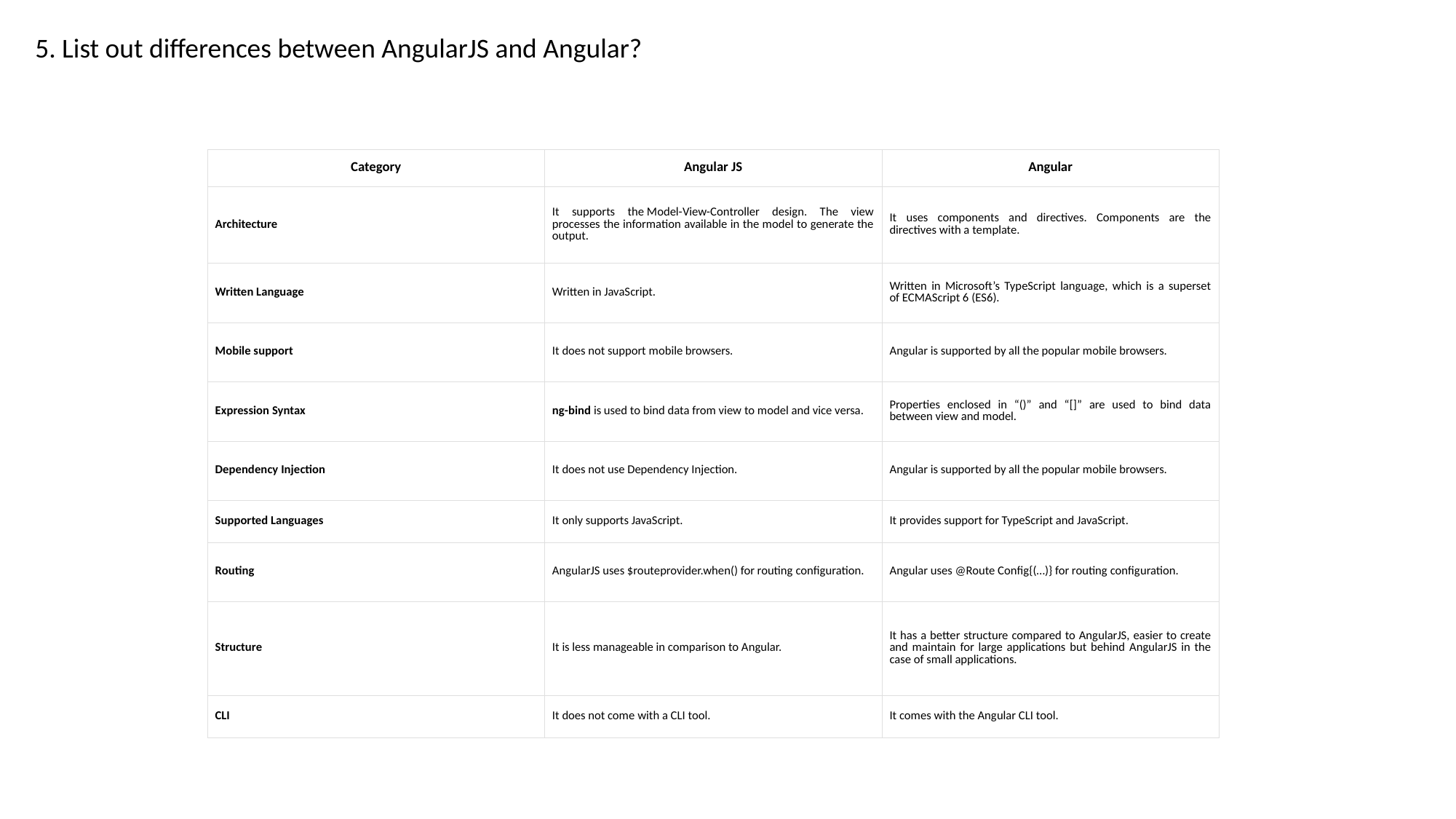

5. List out differences between AngularJS and Angular?

| Category | Angular JS | Angular |
| --- | --- | --- |
| Architecture | It supports the Model-View-Controller design. The view processes the information available in the model to generate the output. | It uses components and directives. Components are the directives with a template. |
| Written Language | Written in JavaScript. | Written in Microsoft’s TypeScript language, which is a superset of ECMAScript 6 (ES6). |
| Mobile support | It does not support mobile browsers. | Angular is supported by all the popular mobile browsers. |
| Expression Syntax | ng-bind is used to bind data from view to model and vice versa. | Properties enclosed in “()” and “[]” are used to bind data between view and model. |
| Dependency Injection | It does not use Dependency Injection. | Angular is supported by all the popular mobile browsers. |
| Supported Languages | It only supports JavaScript. | It provides support for TypeScript and JavaScript. |
| Routing | AngularJS uses $routeprovider.when() for routing configuration. | Angular uses @Route Config{(…)} for routing configuration. |
| Structure | It is less manageable in comparison to Angular. | It has a better structure compared to AngularJS, easier to create and maintain for large applications but behind AngularJS in the case of small applications. |
| CLI | It does not come with a CLI tool. | It comes with the Angular CLI tool. |